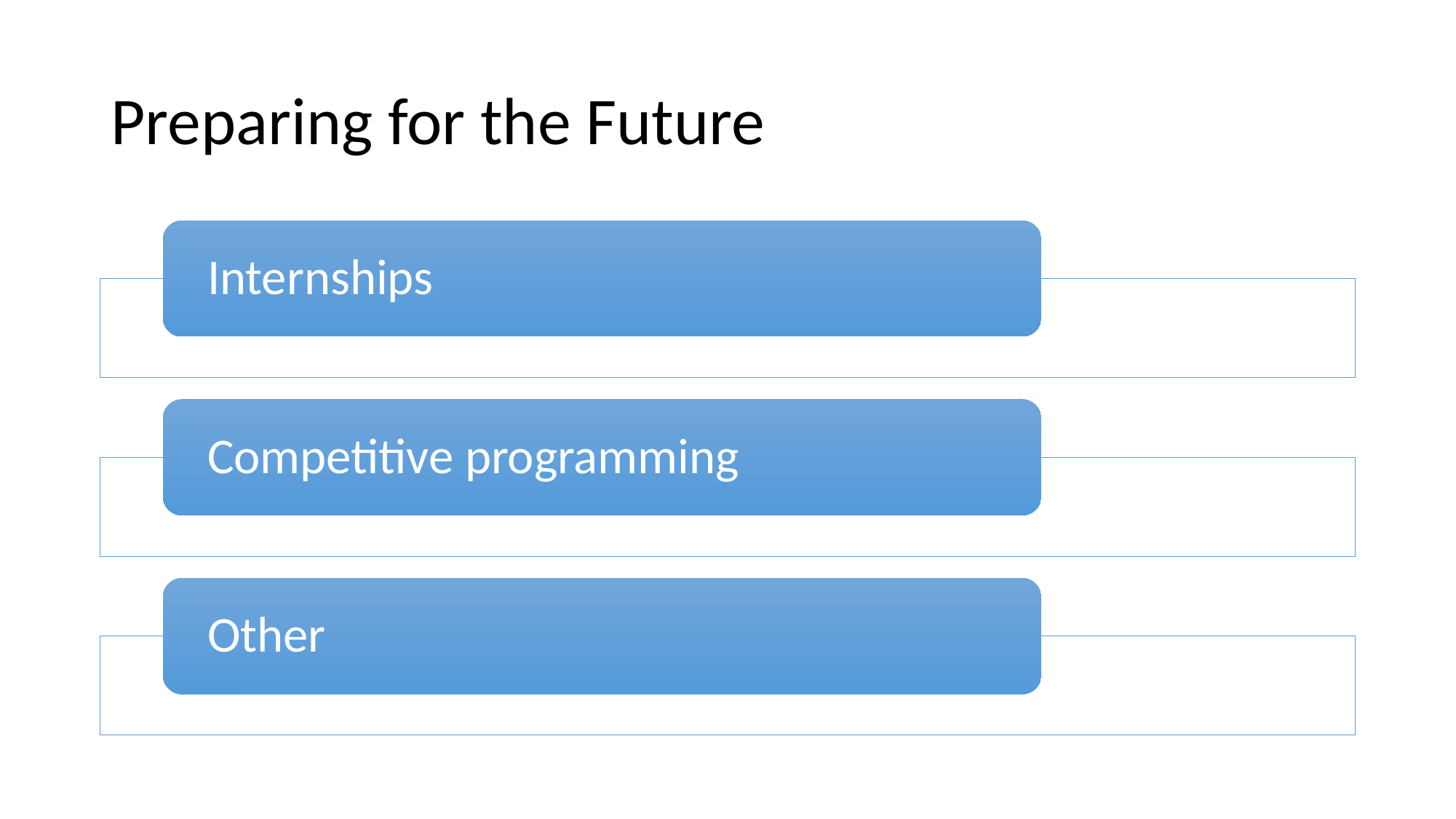

# Preparing for the Future
Internships
Competitive programming
Other